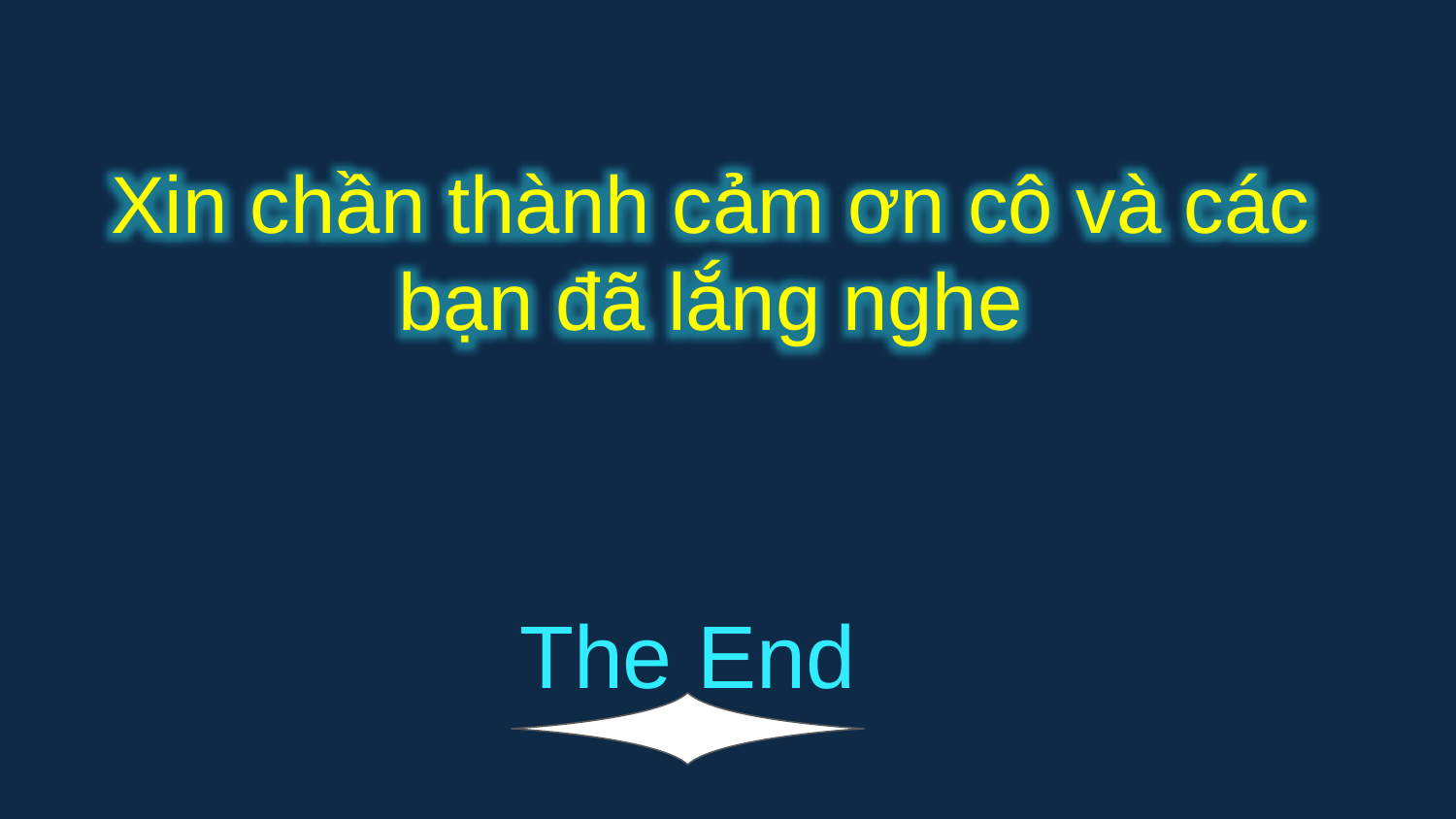

Xin chần thành cảm ơn cô và các bạn đã lắng nghe
The End